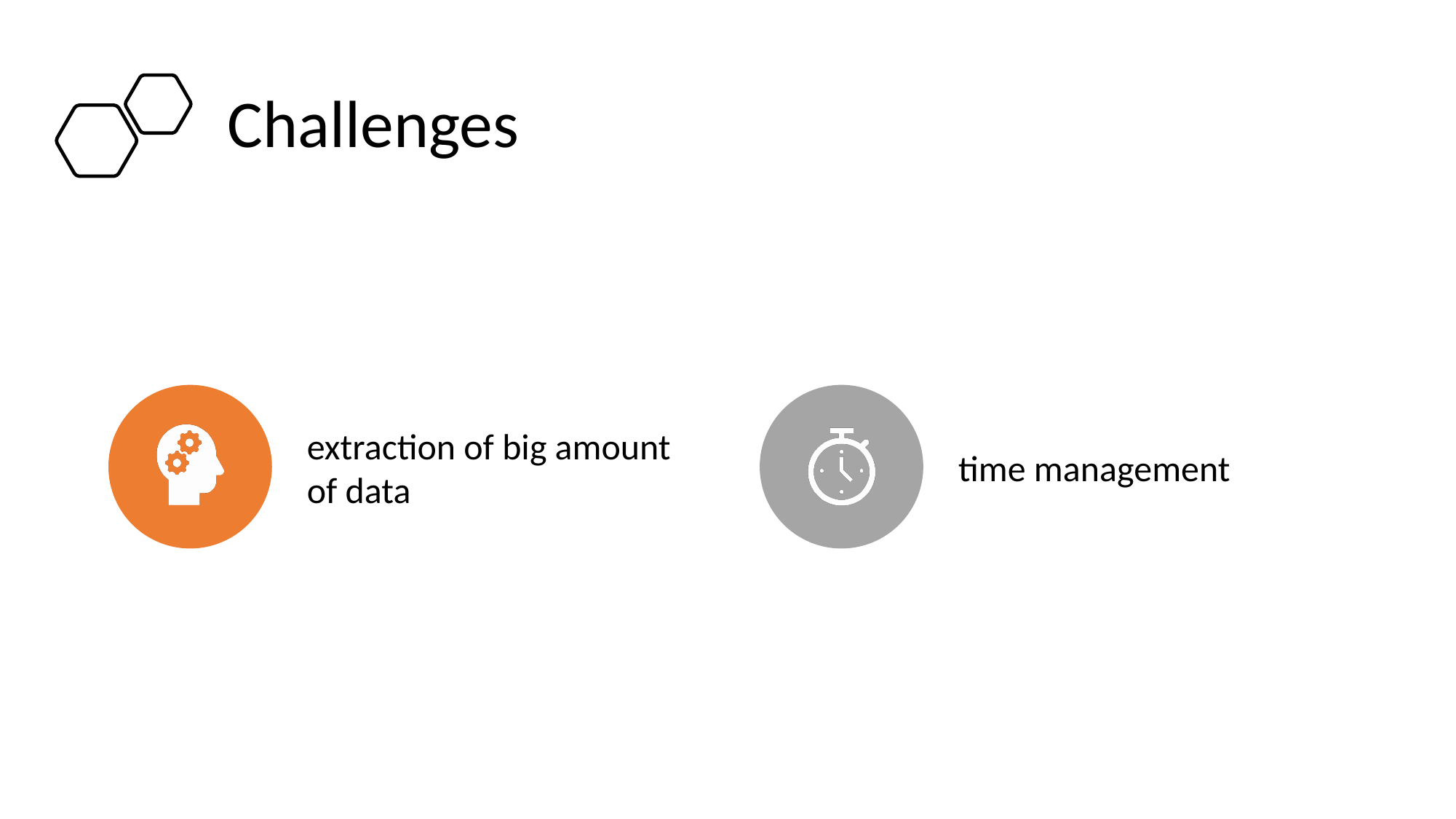

# Challenges

extraction of big amount of data
time management